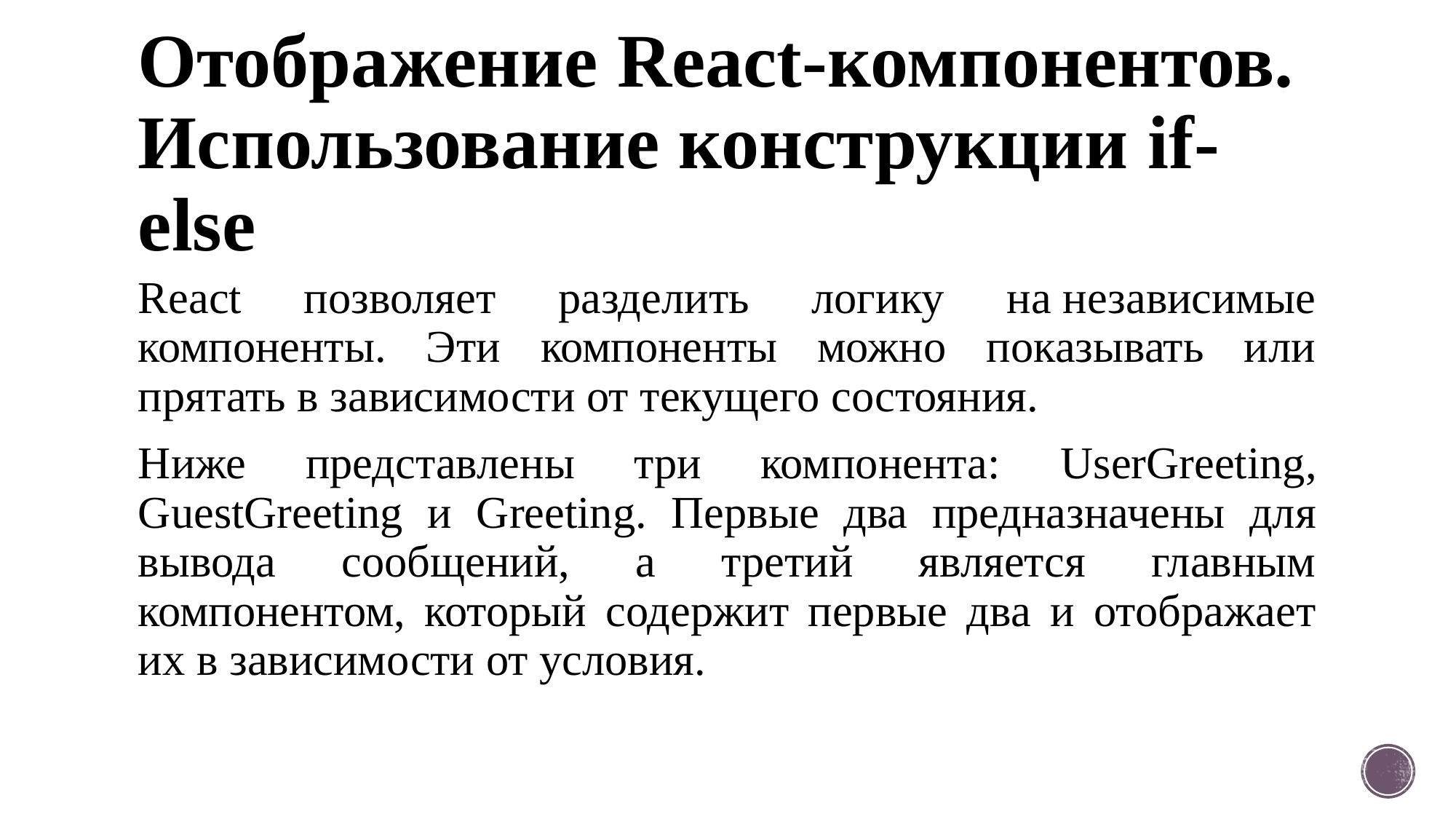

# Отображение React-компонентов. Использование конструкции if-else
React позволяет разделить логику на независимые компоненты. Эти компоненты можно показывать или прятать в зависимости от текущего состояния.
Ниже представлены три компонента: UserGreeting, GuestGreeting и Greeting. Первые два предназначены для вывода сообщений, а третий является главным компонентом, который содержит первые два и отображает их в зависимости от условия.